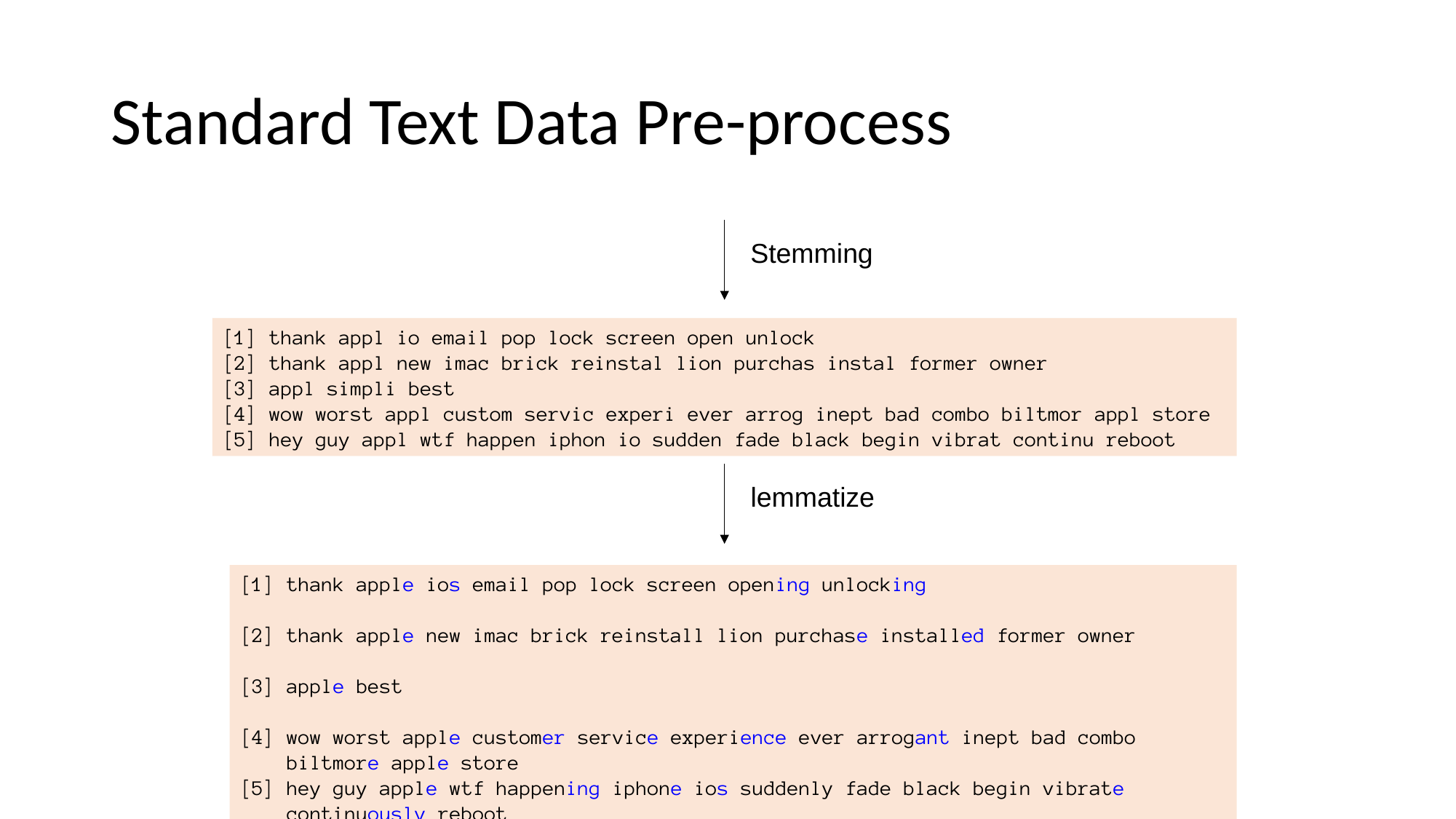

# Standard Text Data Pre-process
Stemming
[1] thank appl io email pop lock screen open unlock
[2] thank appl new imac brick reinstal lion purchas instal former owner
[3] appl simpli best
[4] wow worst appl custom servic experi ever arrog inept bad combo biltmor appl store
[5] hey guy appl wtf happen iphon io sudden fade black begin vibrat continu reboot
lemmatize
[1] thank apple ios email pop lock screen opening unlocking
[2] thank apple new imac brick reinstall lion purchase installed former owner
[3] apple best
[4] wow worst apple customer service experience ever arrogant inept bad combo
    biltmore apple store
[5] hey guy apple wtf happening iphone ios suddenly fade black begin vibrate
    continuously reboot